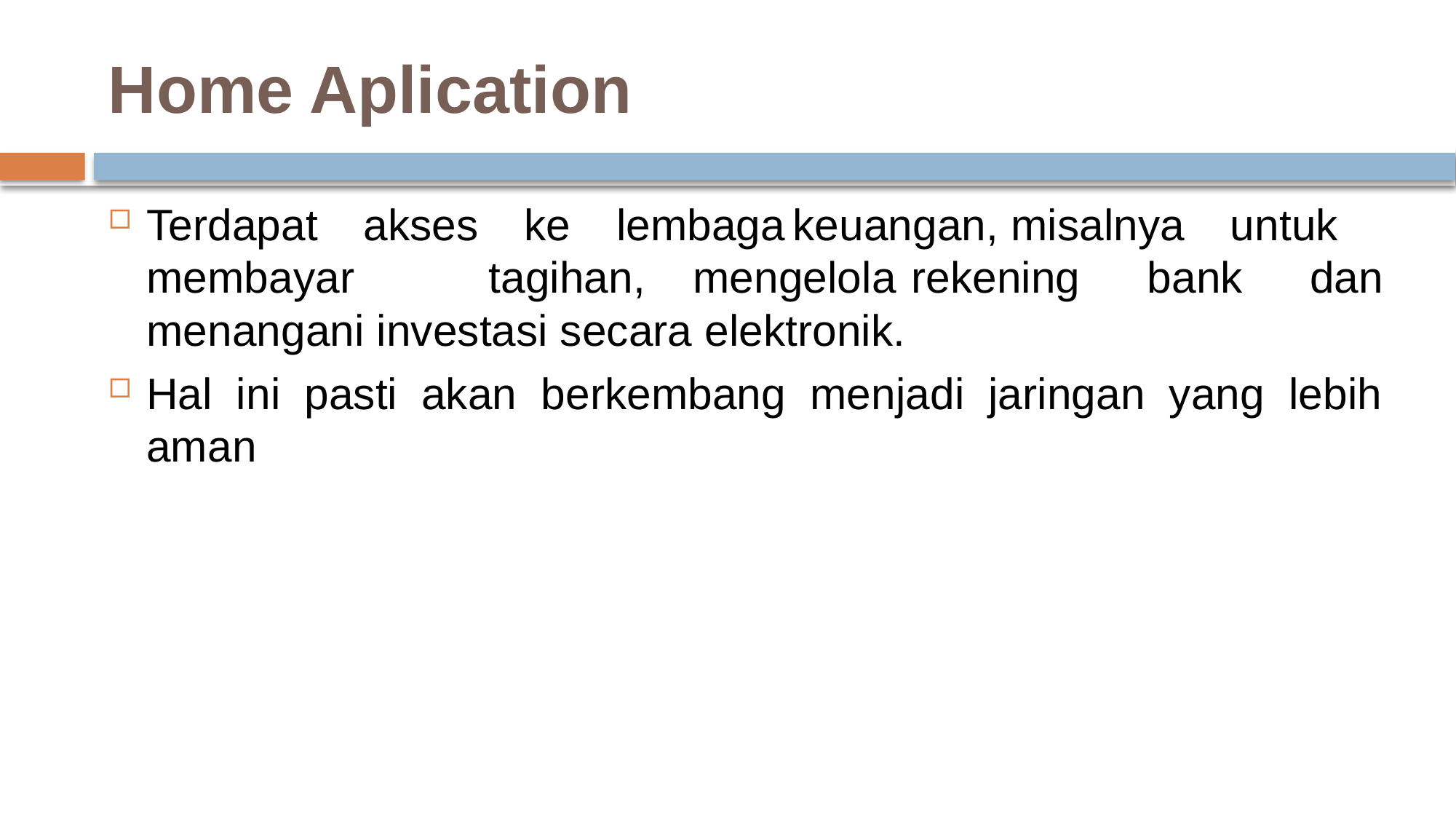

# Home Aplication
Terdapat akses ke lembaga	keuangan,	misalnya untuk  membayar  tagihan,	mengelola	rekening bank dan menangani investasi secara elektronik.
Hal ini pasti akan berkembang menjadi jaringan yang lebih aman